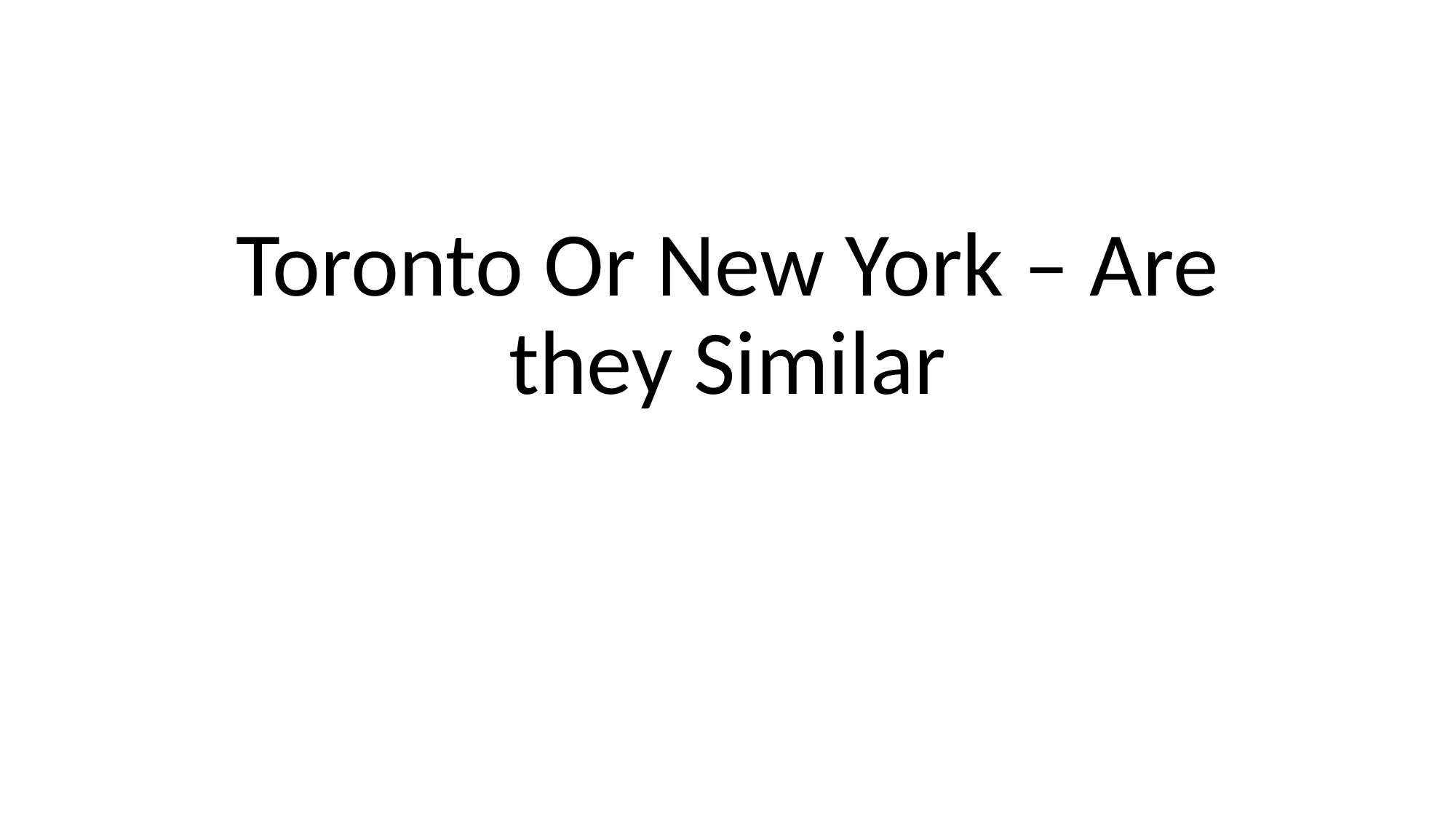

# Toronto Or New York – Are they Similar